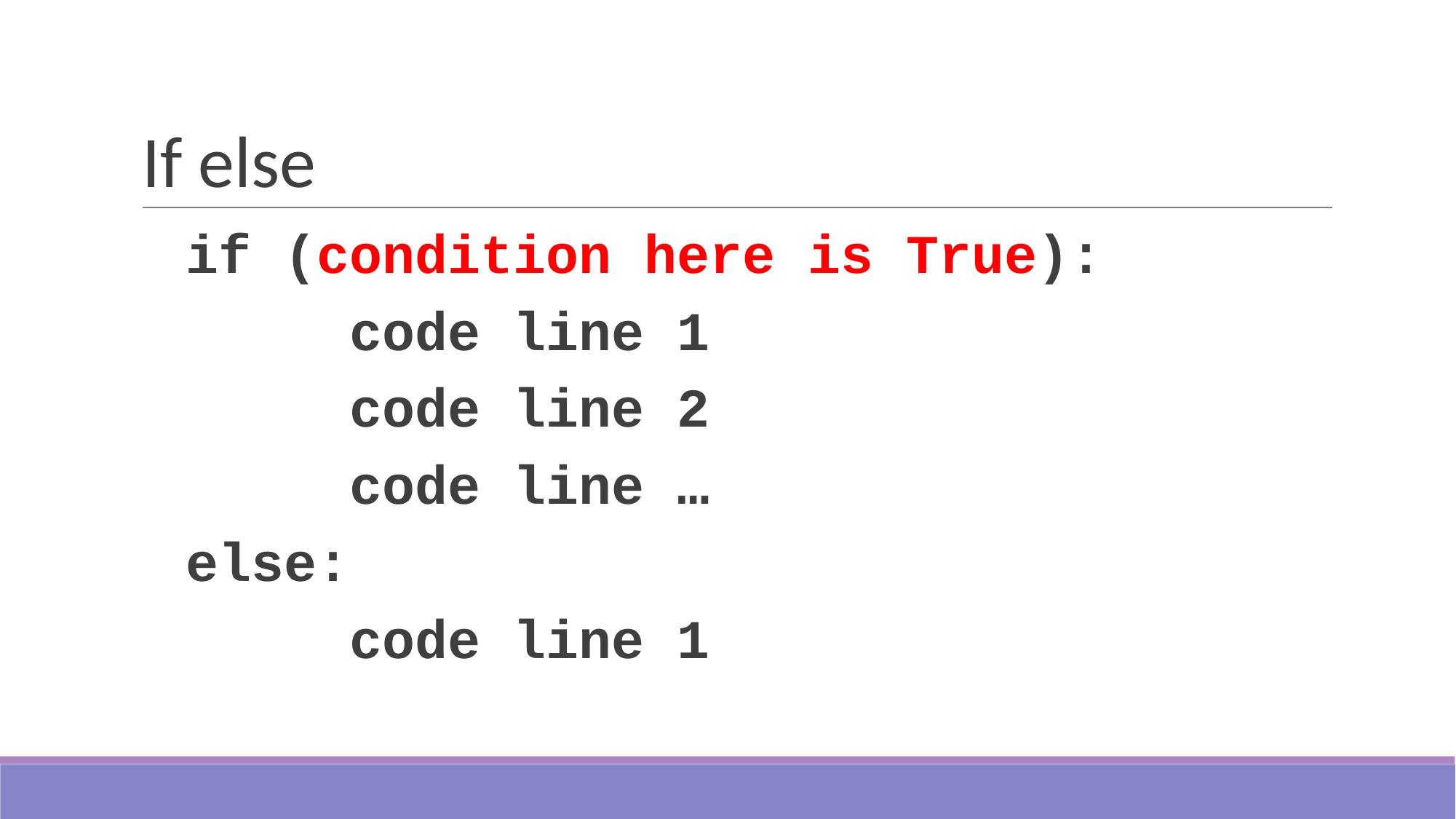

# If else
if (condition here is True):
     code line 1
     code line 2
     code line …
else:
     code line 1